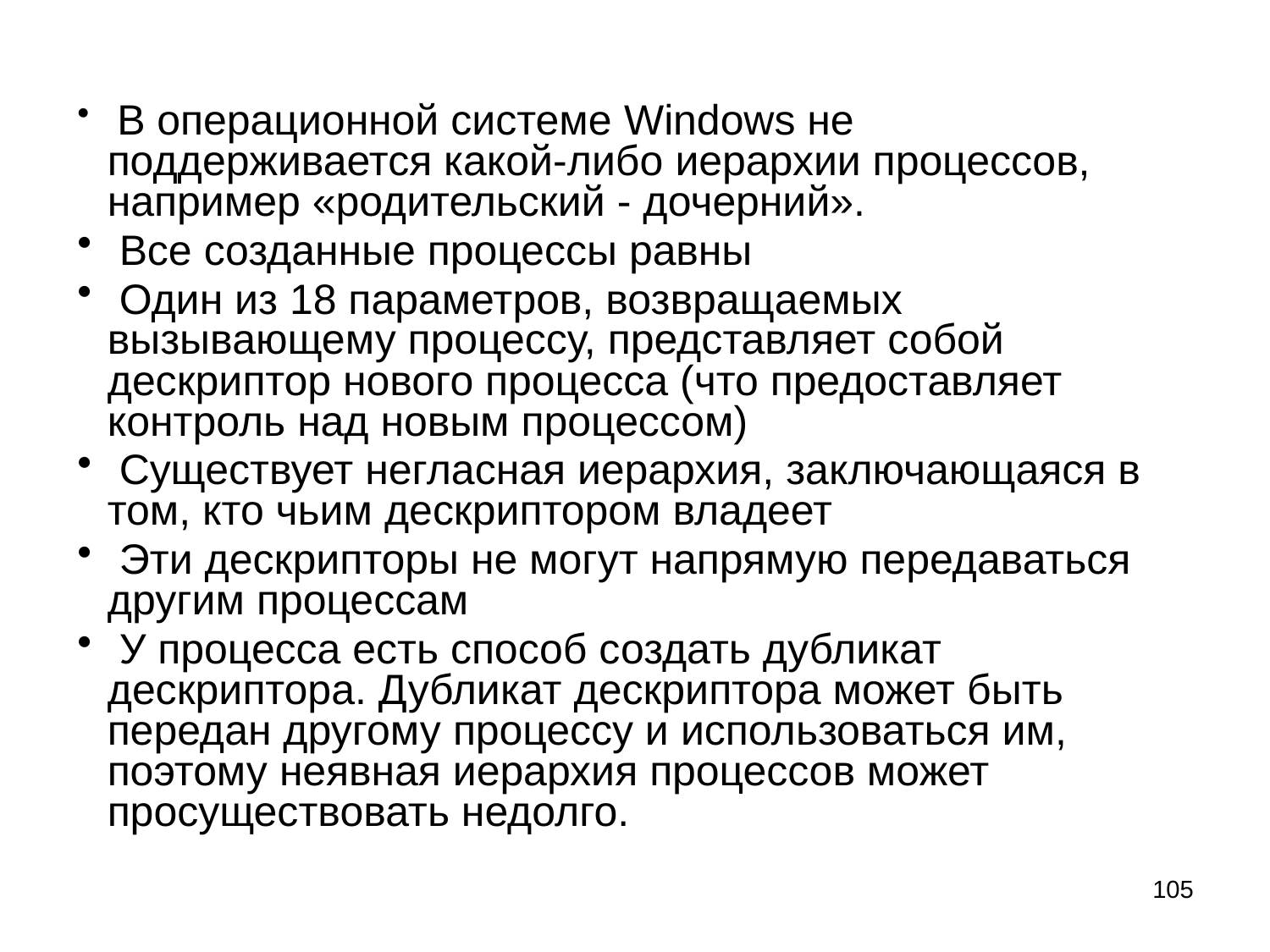

В операционной системе Windows не поддерживается какой-либо иерархии процессов, например «родительский - дочерний».
 Все созданные процессы равны
 Один из 18 параметров, возвращаемых вызывающему процессу, представляет собой дескриптор нового процесса (что предоставляет контроль над новым процессом)
 Существует негласная иерархия, заключающаяся в том, кто чьим дескриптором владеет
 Эти дескрипторы не могут напрямую передаваться другим процессам
 У процесса есть способ создать дубликат дескриптора. Дубликат дескриптора может быть передан другому процессу и использоваться им, поэтому неявная иерархия процессов может просуществовать недолго.

105